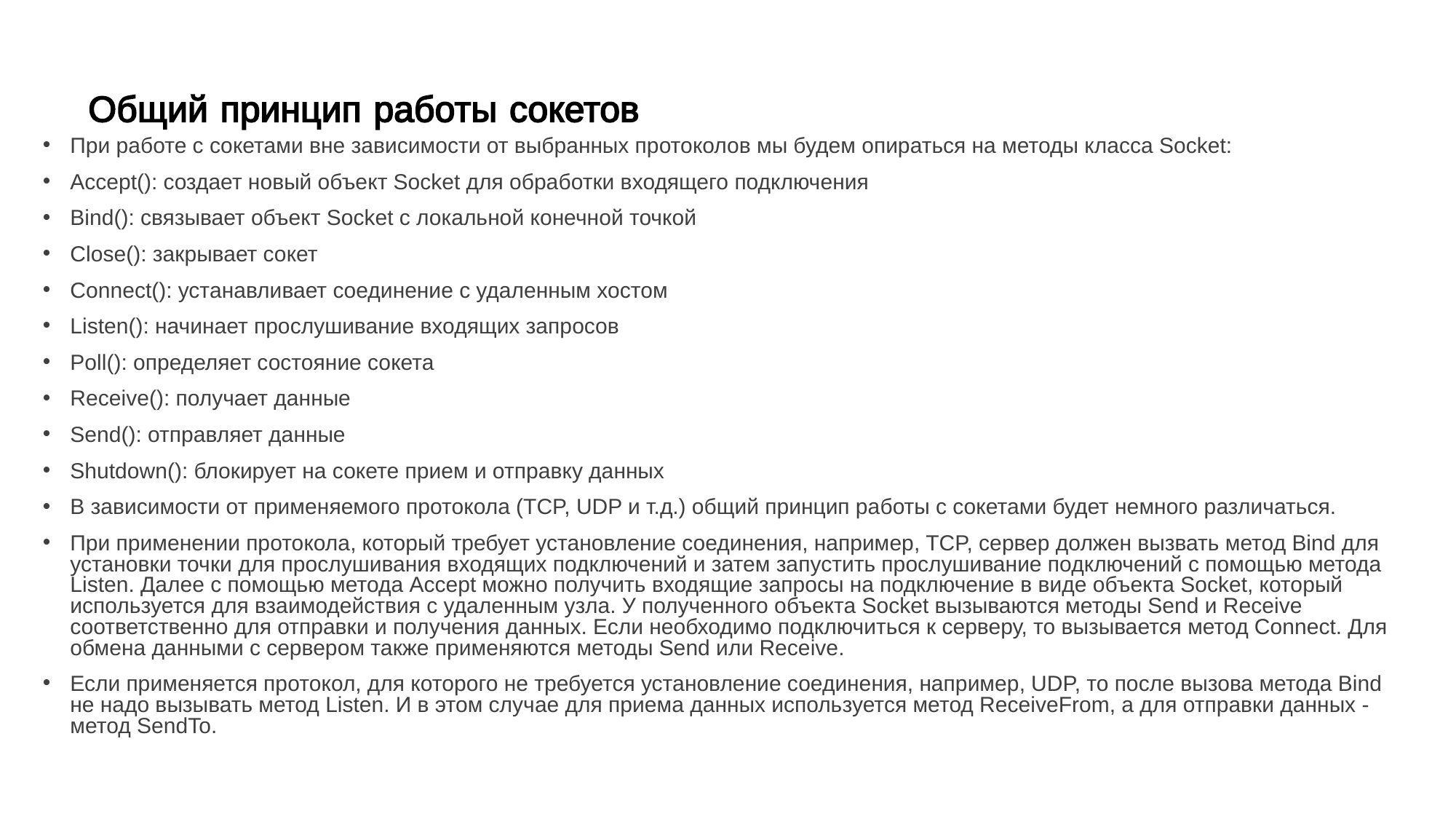

# Общий принцип работы сокетов
При работе с сокетами вне зависимости от выбранных протоколов мы будем опираться на методы класса Socket:
Accept(): создает новый объект Socket для обработки входящего подключения
Bind(): связывает объект Socket с локальной конечной точкой
Close(): закрывает сокет
Connect(): устанавливает соединение с удаленным хостом
Listen(): начинает прослушивание входящих запросов
Poll(): определяет состояние сокета
Receive(): получает данные
Send(): отправляет данные
Shutdown(): блокирует на сокете прием и отправку данных
В зависимости от применяемого протокола (TCP, UDP и т.д.) общий принцип работы с сокетами будет немного различаться.
При применении протокола, который требует установление соединения, например, TCP, сервер должен вызвать метод Bind для установки точки для прослушивания входящих подключений и затем запустить прослушивание подключений с помощью метода Listen. Далее с помощью метода Accept можно получить входящие запросы на подключение в виде объекта Socket, который используется для взаимодействия с удаленным узла. У полученного объекта Socket вызываются методы Send и Receive соответственно для отправки и получения данных. Если необходимо подключиться к серверу, то вызывается метод Connect. Для обмена данными с сервером также применяются методы Send или Receive.
Если применяется протокол, для которого не требуется установление соединения, например, UDP, то после вызова метода Bind не надо вызывать метод Listen. И в этом случае для приема данных используется метод ReceiveFrom, а для отправки данных - метод SendTo.